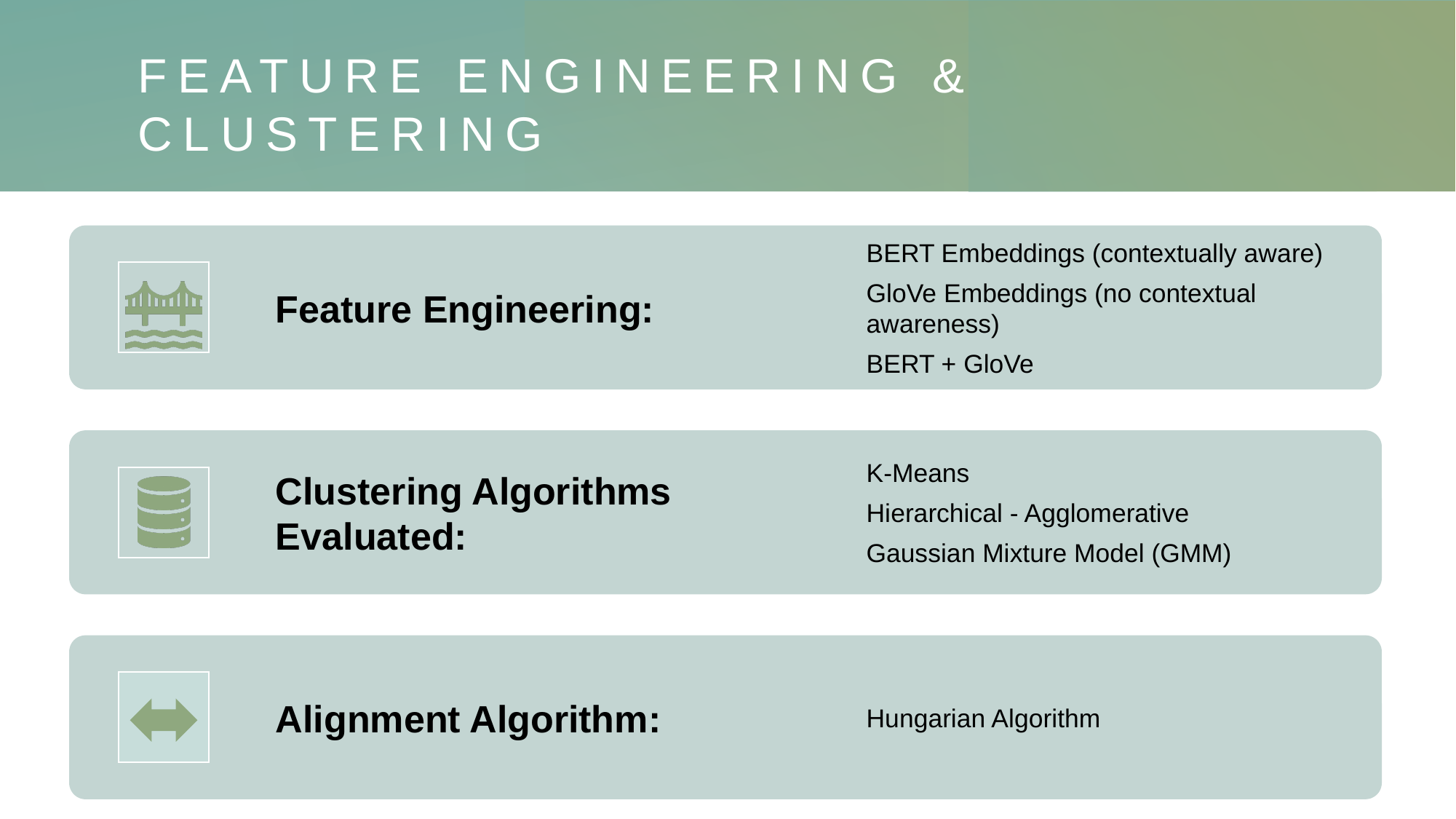

# Feature Engineering & Clustering
Feature Engineering:
BERT Embeddings (contextually aware)
GloVe Embeddings (no contextual awareness)
BERT + GloVe
Clustering Algorithms Evaluated:
K-Means
Hierarchical - Agglomerative
Gaussian Mixture Model (GMM)
Alignment Algorithm:
Hungarian Algorithm